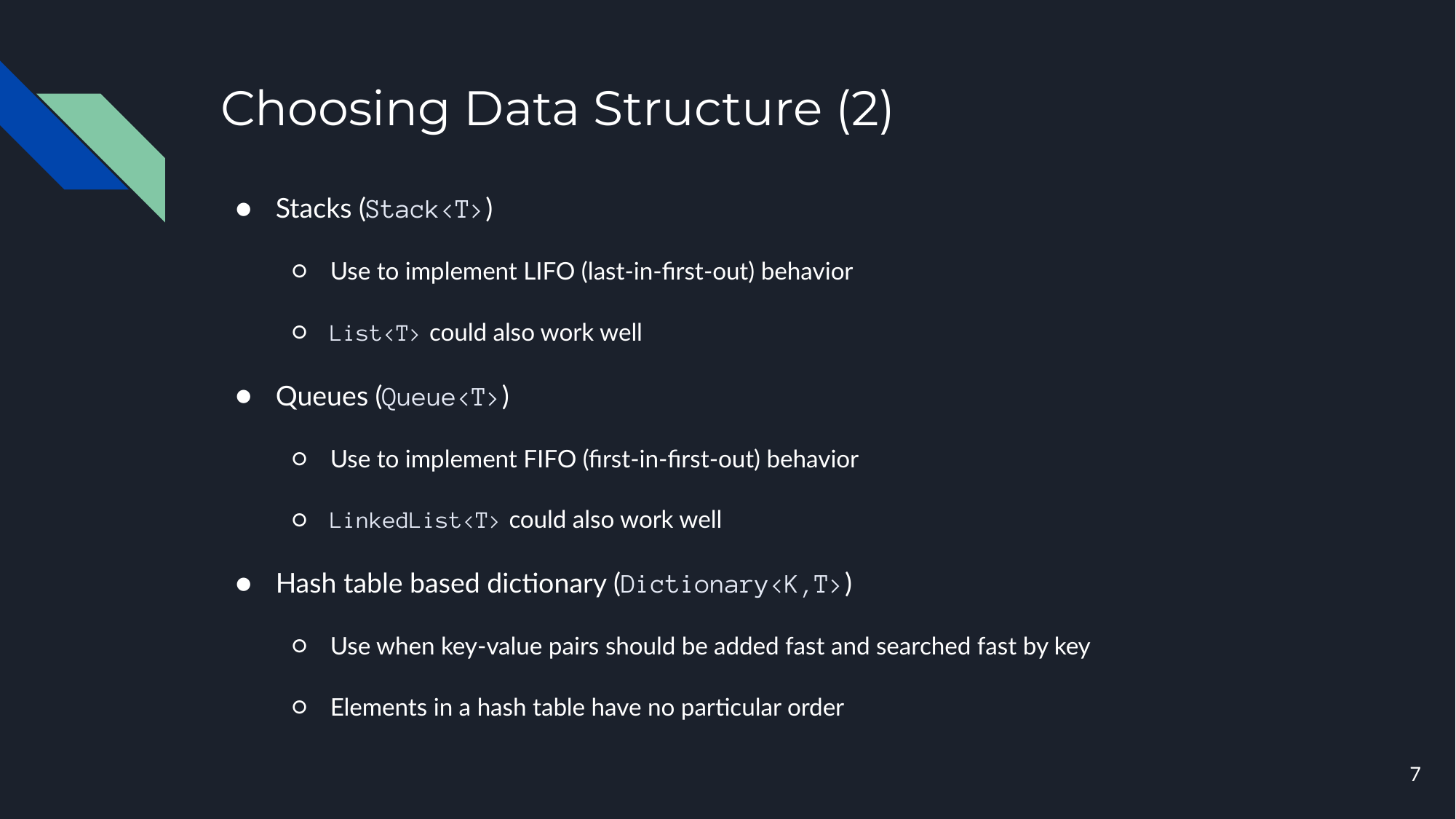

# Choosing Data Structure (2)
Stacks (Stack<T>)
Use to implement LIFO (last-in-first-out) behavior
List<T> could also work well

Queues (Queue<T>)
Use to implement FIFO (first-in-first-out) behavior
LinkedList<T> could also work well

Hash table based dictionary (Dictionary<K,T>)
Use when key-value pairs should be added fast and searched fast by key
Elements in a hash table have no particular order
7